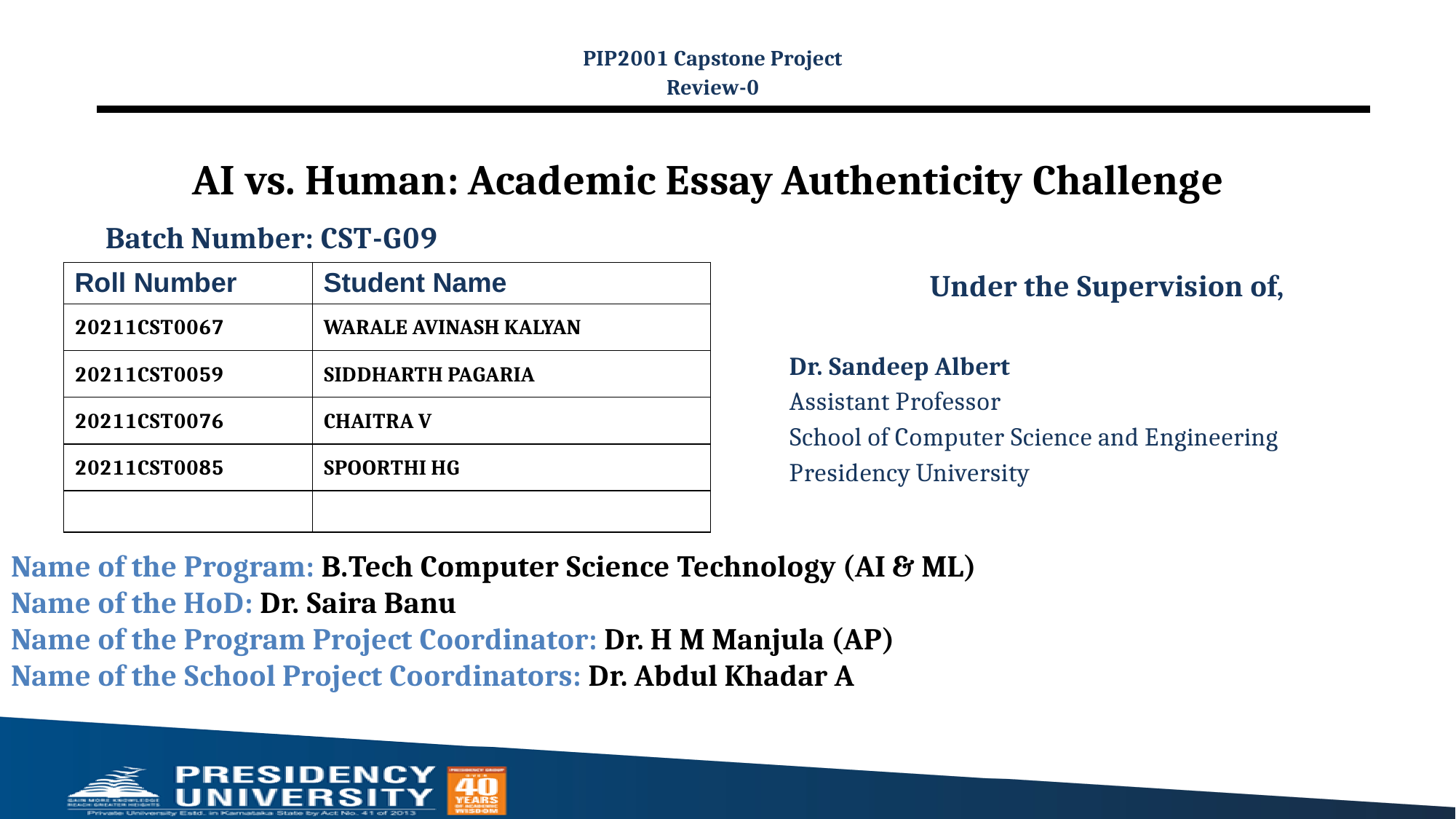

PIP2001 Capstone Project
Review-0
# AI vs. Human: Academic Essay Authenticity Challenge

Batch Number: CST-G09

| Roll Number | Student Name |
| --- | --- |
| 20211CST0067 | WARALE AVINASH KALYAN |
| 20211CST0059 | SIDDHARTH PAGARIA |
| 20211CST0076 | CHAITRA V |
| 20211CST0085 | SPOORTHI HG |
|  |  |
Under the Supervision of,

Dr. Sandeep Albert
Assistant Professor
School of Computer Science and Engineering
Presidency University

Name of the Program: B.Tech Computer Science Technology (AI & ML)
Name of the HoD: Dr. Saira Banu
Name of the Program Project Coordinator: Dr. H M Manjula (AP)
Name of the School Project Coordinators: Dr. Abdul Khadar A